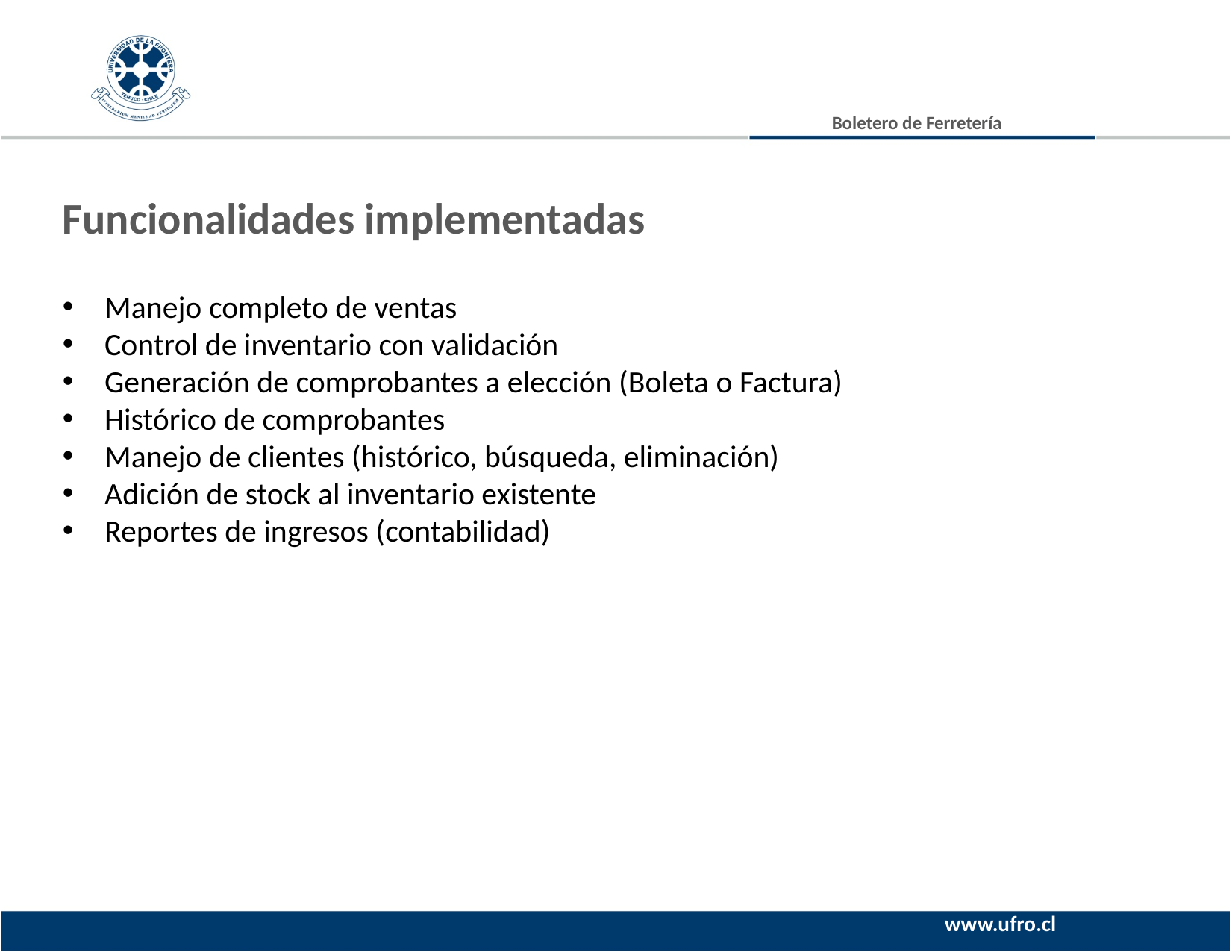

Boletero de Ferretería
Funcionalidades implementadas
Manejo completo de ventas
Control de inventario con validación
Generación de comprobantes a elección (Boleta o Factura)
Histórico de comprobantes
Manejo de clientes (histórico, búsqueda, eliminación)
Adición de stock al inventario existente
Reportes de ingresos (contabilidad)